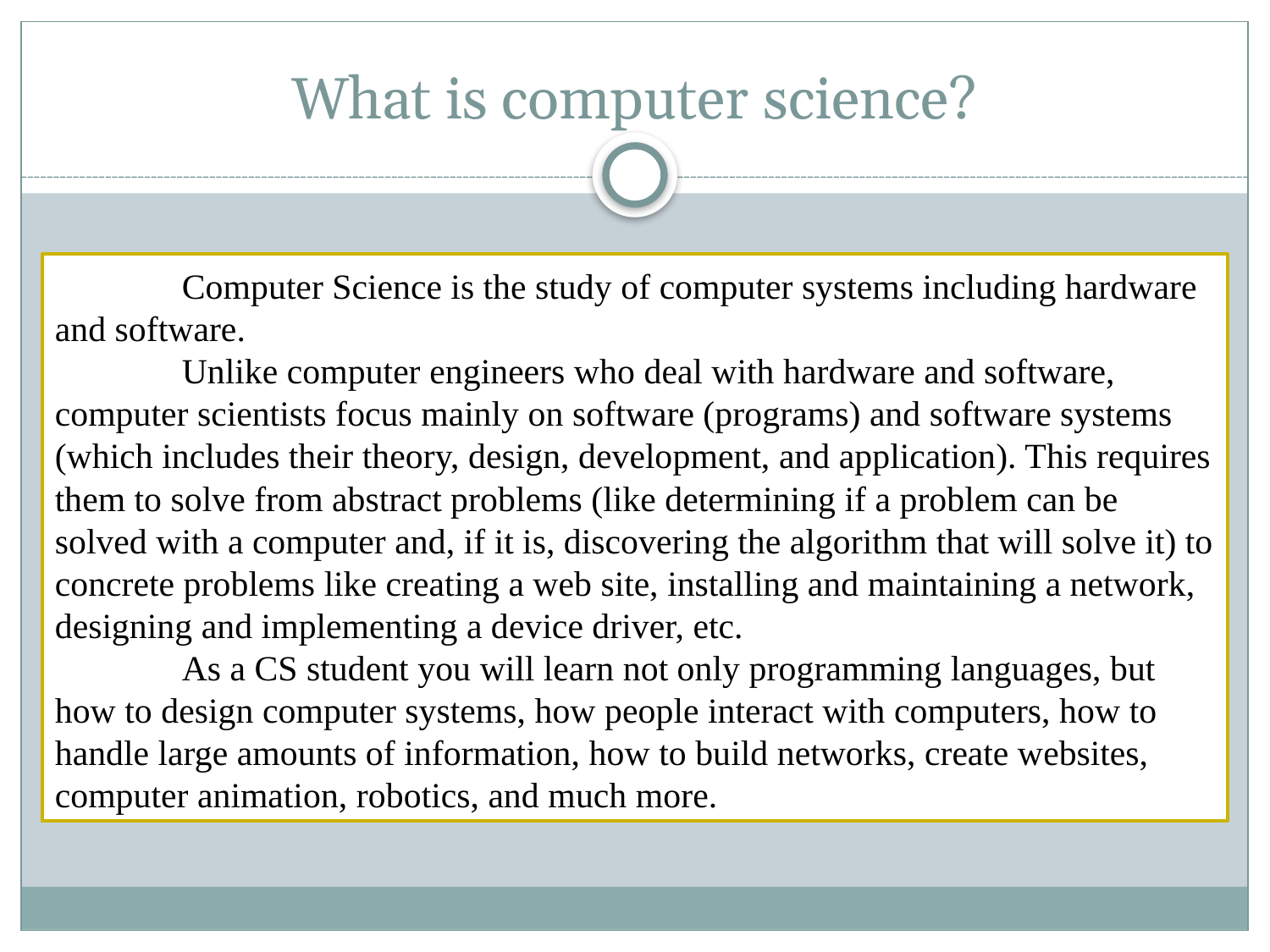

What is computer science?
	Computer Science is the study of computer systems including hardware and software.
	Unlike computer engineers who deal with hardware and software, computer scientists focus mainly on software (programs) and software systems (which includes their theory, design, development, and application). This requires them to solve from abstract problems (like determining if a problem can be solved with a computer and, if it is, discovering the algorithm that will solve it) to concrete problems like creating a web site, installing and maintaining a network, designing and implementing a device driver, etc.
	As a CS student you will learn not only programming languages, but how to design computer systems, how people interact with computers, how to handle large amounts of information, how to build networks, create websites, computer animation, robotics, and much more.